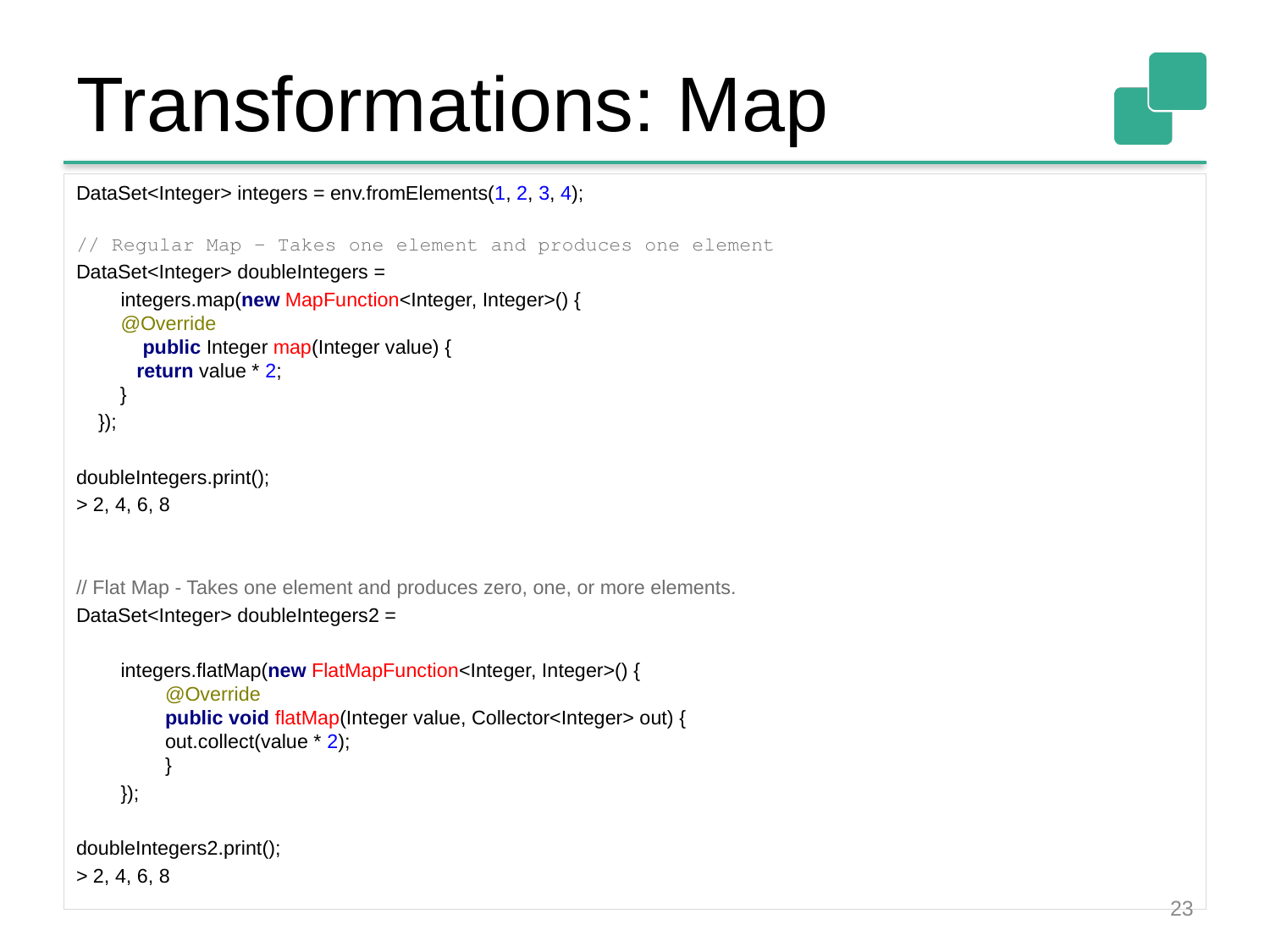

# Transformations: Map
DataSet<Integer> integers = env.fromElements(1, 2, 3, 4);
// Regular Map - Takes one element and produces one element
DataSet<Integer> doubleIntegers =
	integers.map(new MapFunction<Integer, Integer>() {
    	@Override
  	    public Integer map(Integer value) {
           return value * 2;
        }
    });

doubleIntegers.print();
> 2, 4, 6, 8

// Flat Map - Takes one element and produces zero, one, or more elements.
DataSet<Integer> doubleIntegers2 =

	integers.flatMap(new FlatMapFunction<Integer, Integer>() {
    		@Override
    		public void flatMap(Integer value, Collector<Integer> out) {
       	 	out.collect(value * 2);
    		}
	});

doubleIntegers2.print();
> 2, 4, 6, 8

23